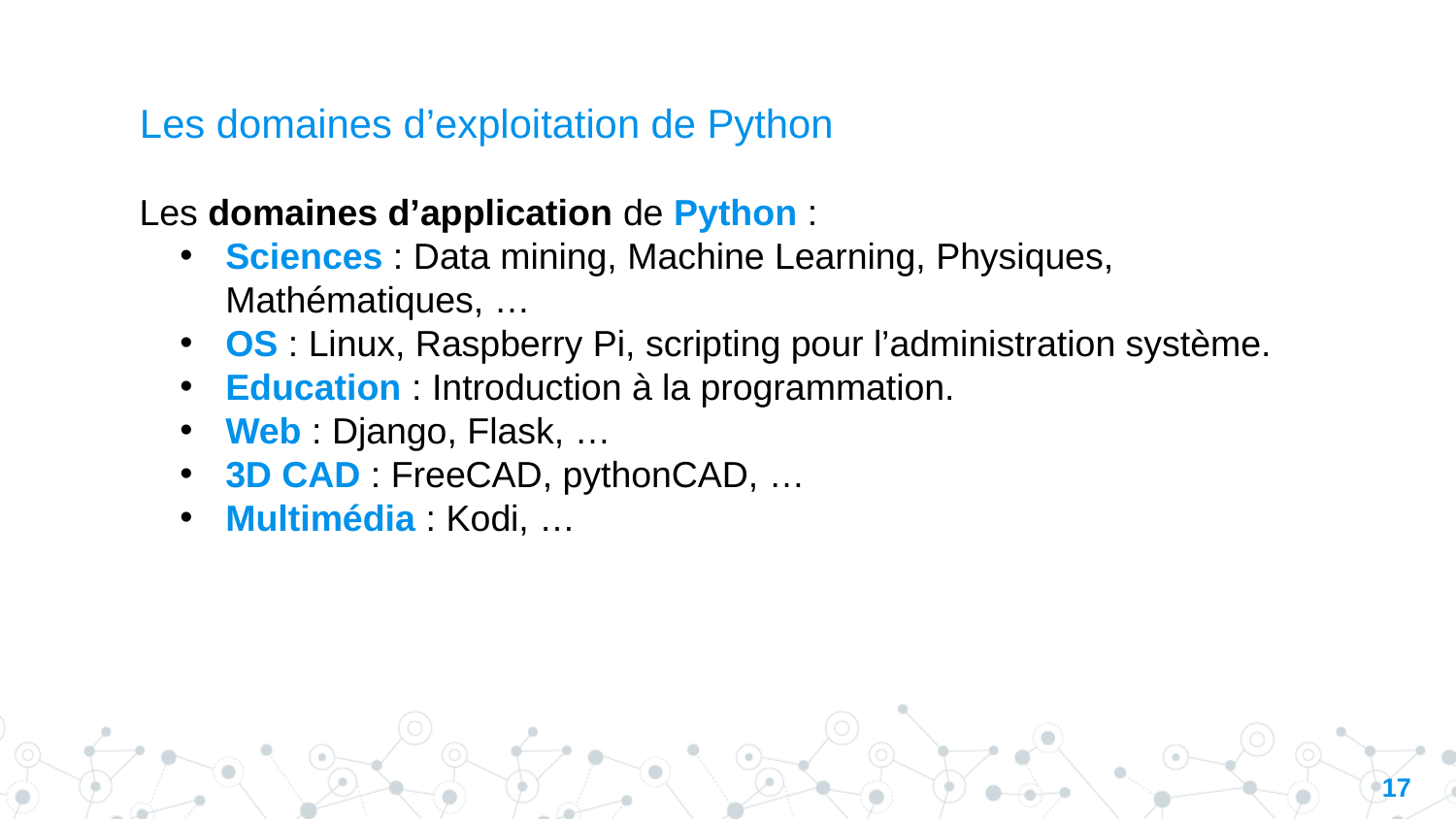

# Les domaines d’exploitation de Python
Les domaines d’application de Python :
Sciences : Data mining, Machine Learning, Physiques, Mathématiques, …
OS : Linux, Raspberry Pi, scripting pour l’administration système.
Education : Introduction à la programmation.
Web : Django, Flask, …
3D CAD : FreeCAD, pythonCAD, …
Multimédia : Kodi, …
17